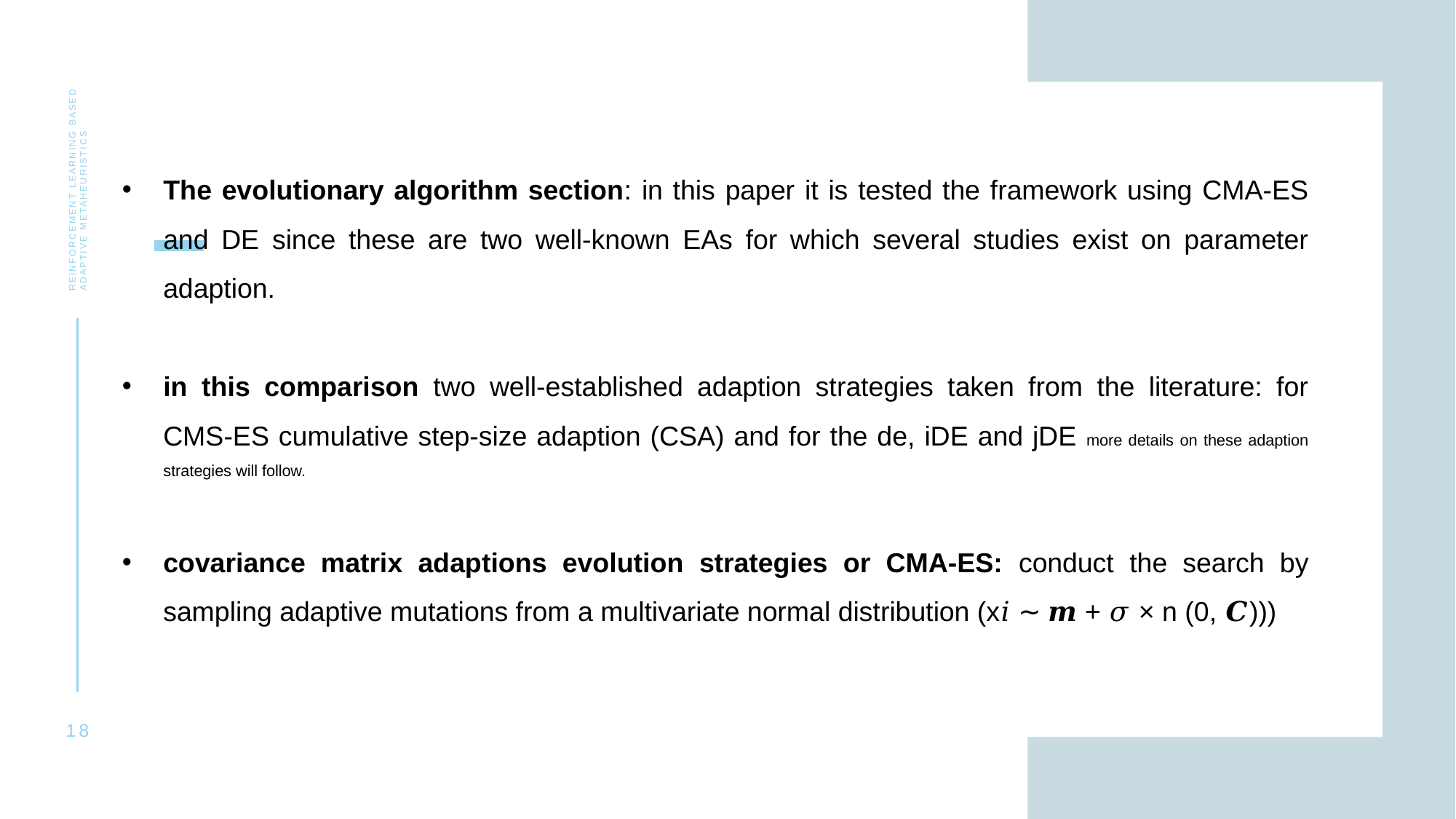

The evolutionary algorithm section: in this paper it is tested the framework using CMA-ES and DE since these are two well-known EAs for which several studies exist on parameter adaption.

in this comparison two well-established adaption strategies taken from the literature: for CMS-ES cumulative step-size adaption (CSA) and for the de, iDE and jDE more details on these adaption strategies will follow.

covariance matrix adaptions evolution strategies or CMA-ES: conduct the search by sampling adaptive mutations from a multivariate normal distribution (x𝑖 ∼ 𝒎 + 𝜎 × n (0, 𝑪)))
Reinforcement learning based adaptive metaheuristics
18